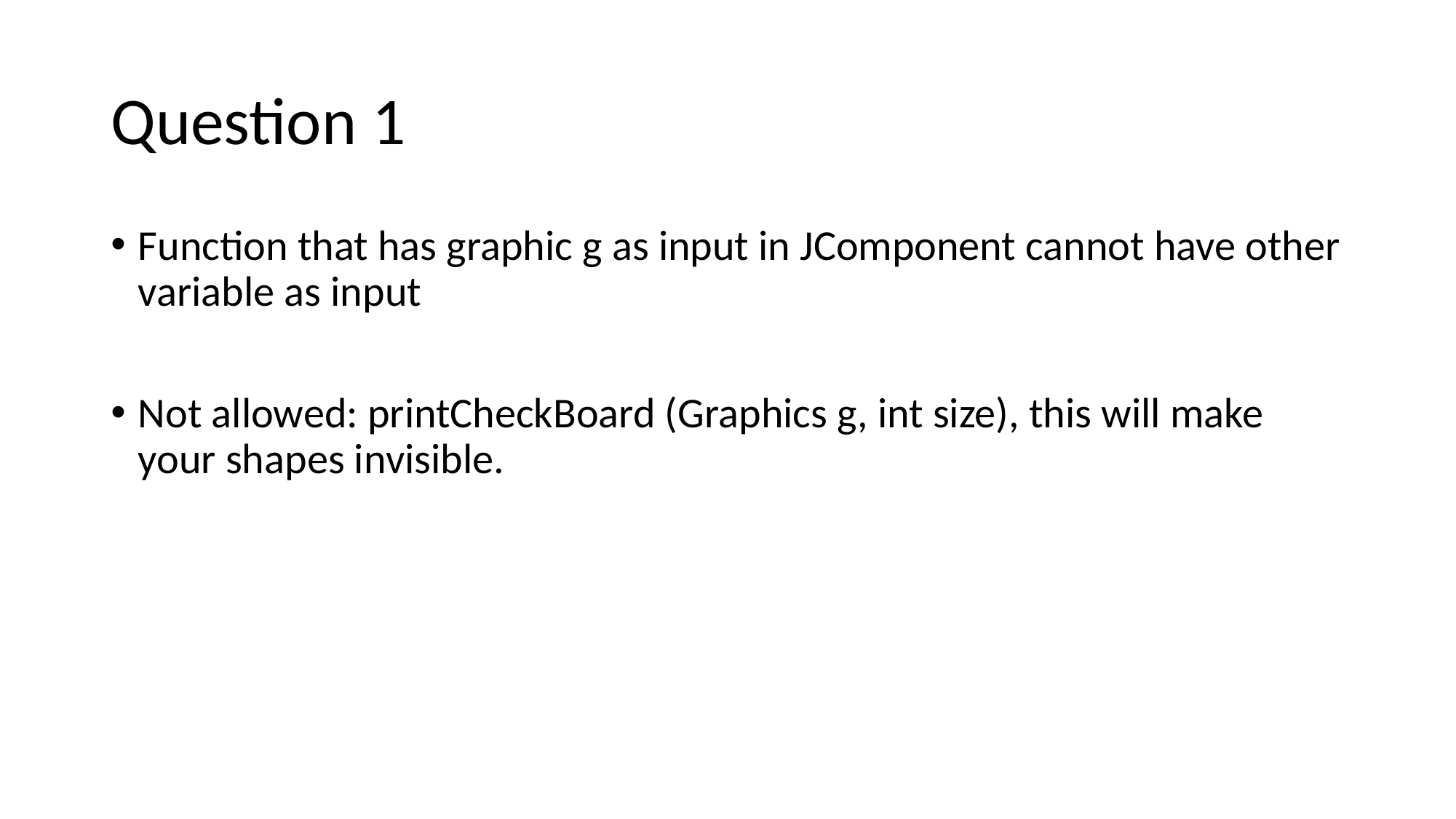

# Question 1
Function that has graphic g as input in JComponent cannot have other variable as input

Not allowed: printCheckBoard (Graphics g, int size), this will make your shapes invisible.